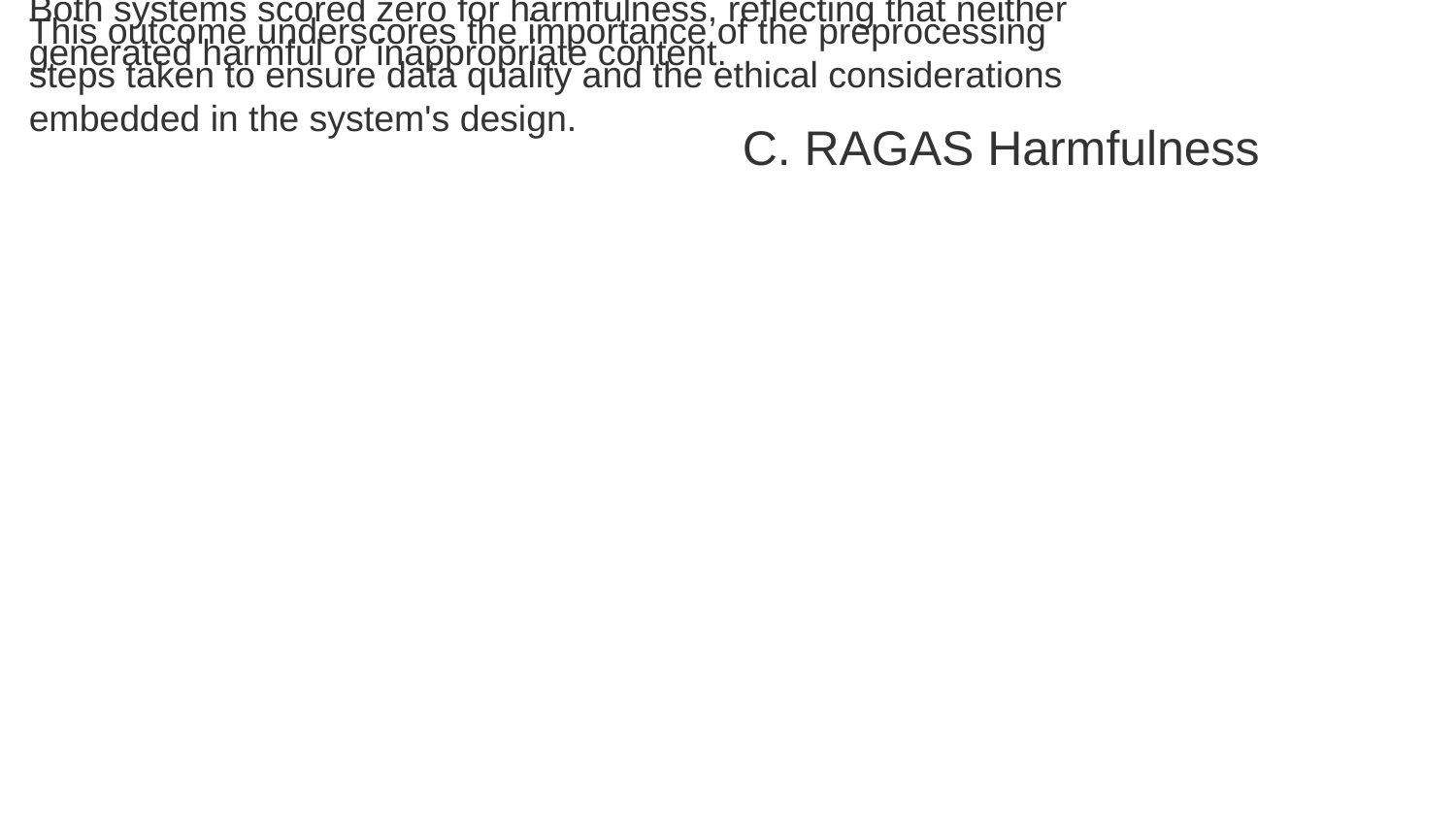

Both systems scored zero for harmfulness, reflecting that neither generated harmful or inappropriate content.
This outcome underscores the importance of the preprocessing steps taken to ensure data quality and the ethical considerations embedded in the system's design.
C. RAGAS Harmfulness